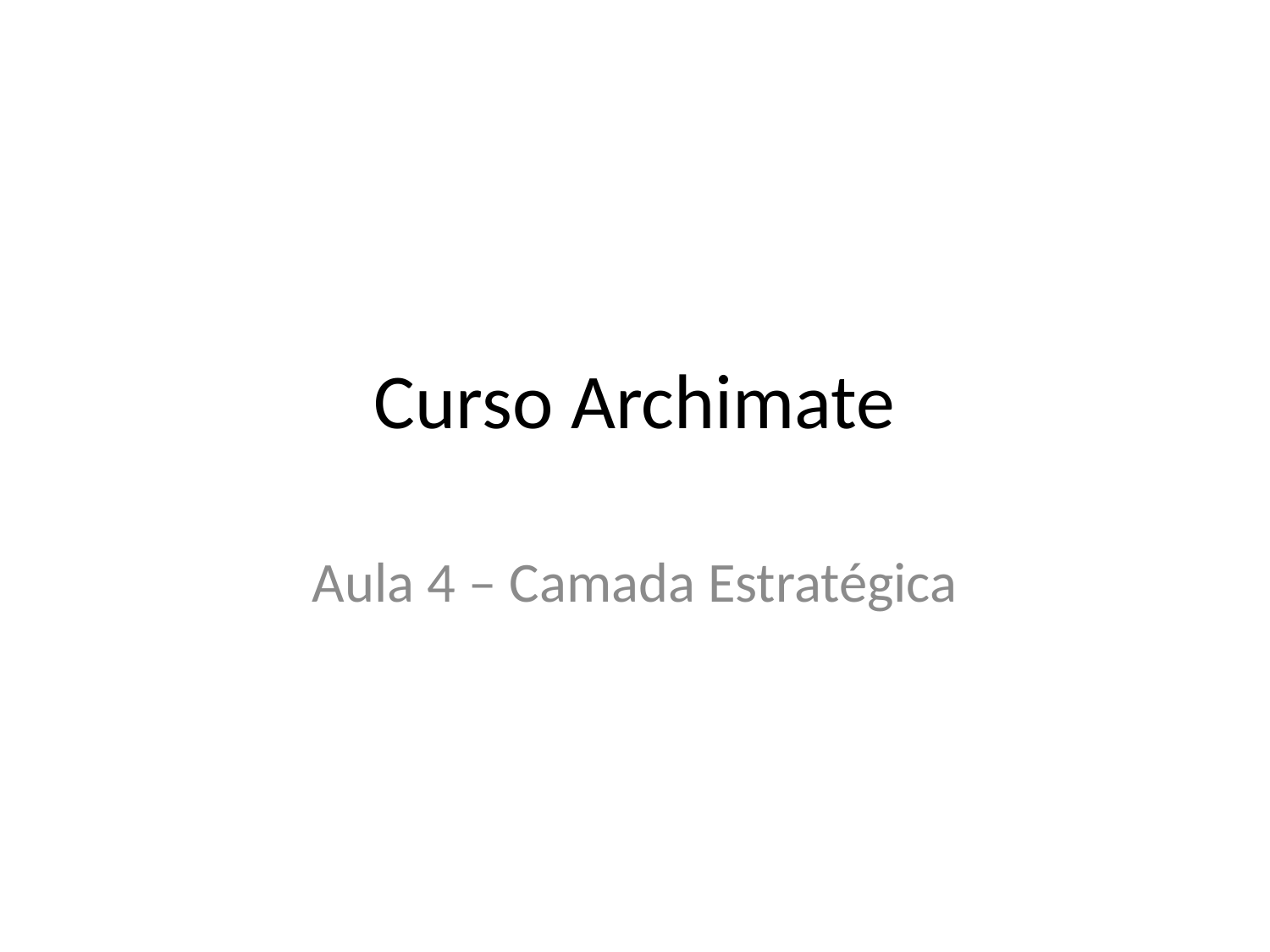

# Curso Archimate
Aula 4 – Camada Estratégica